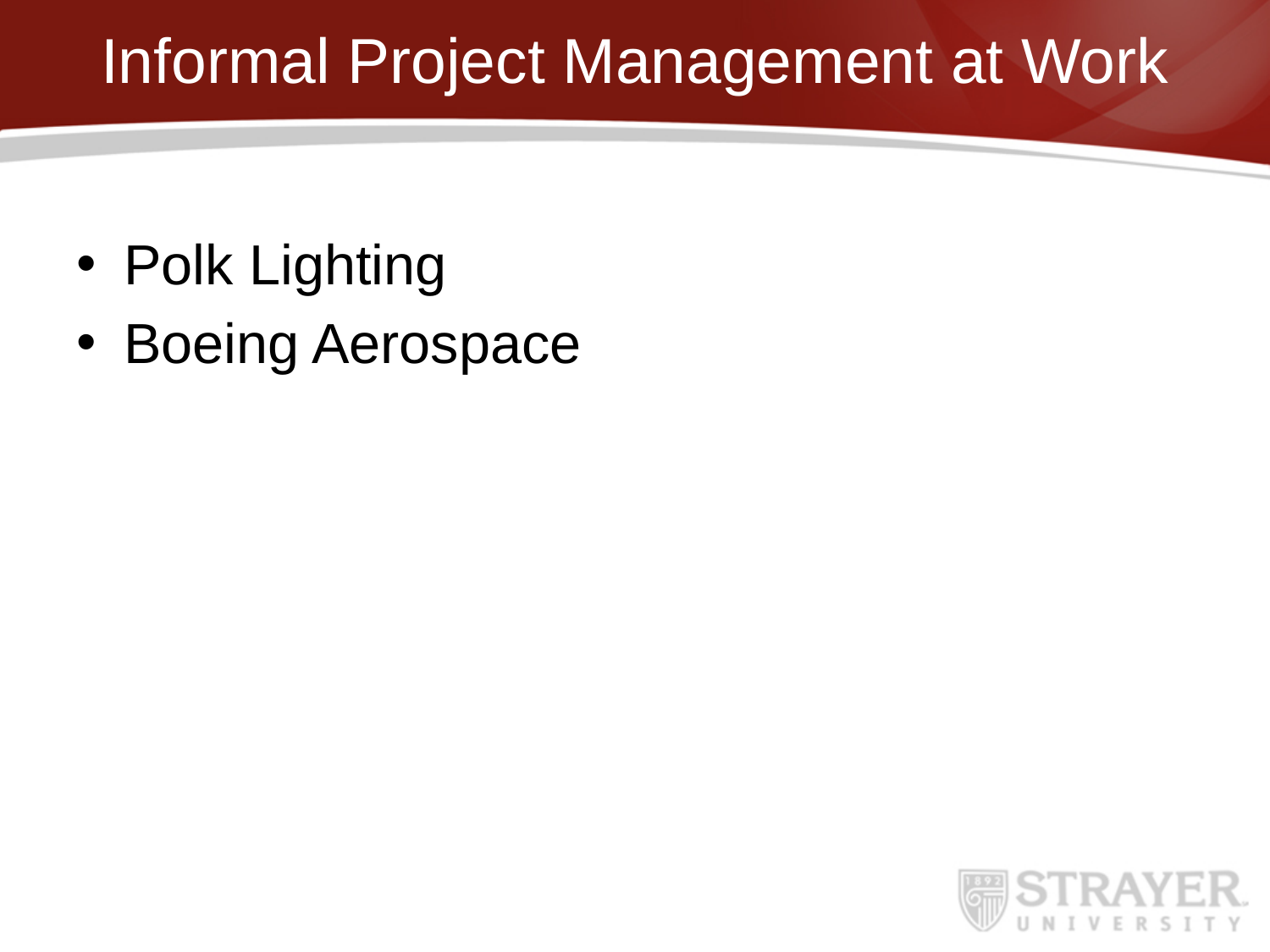

# Informal Project Management at Work
Polk Lighting
Boeing Aerospace